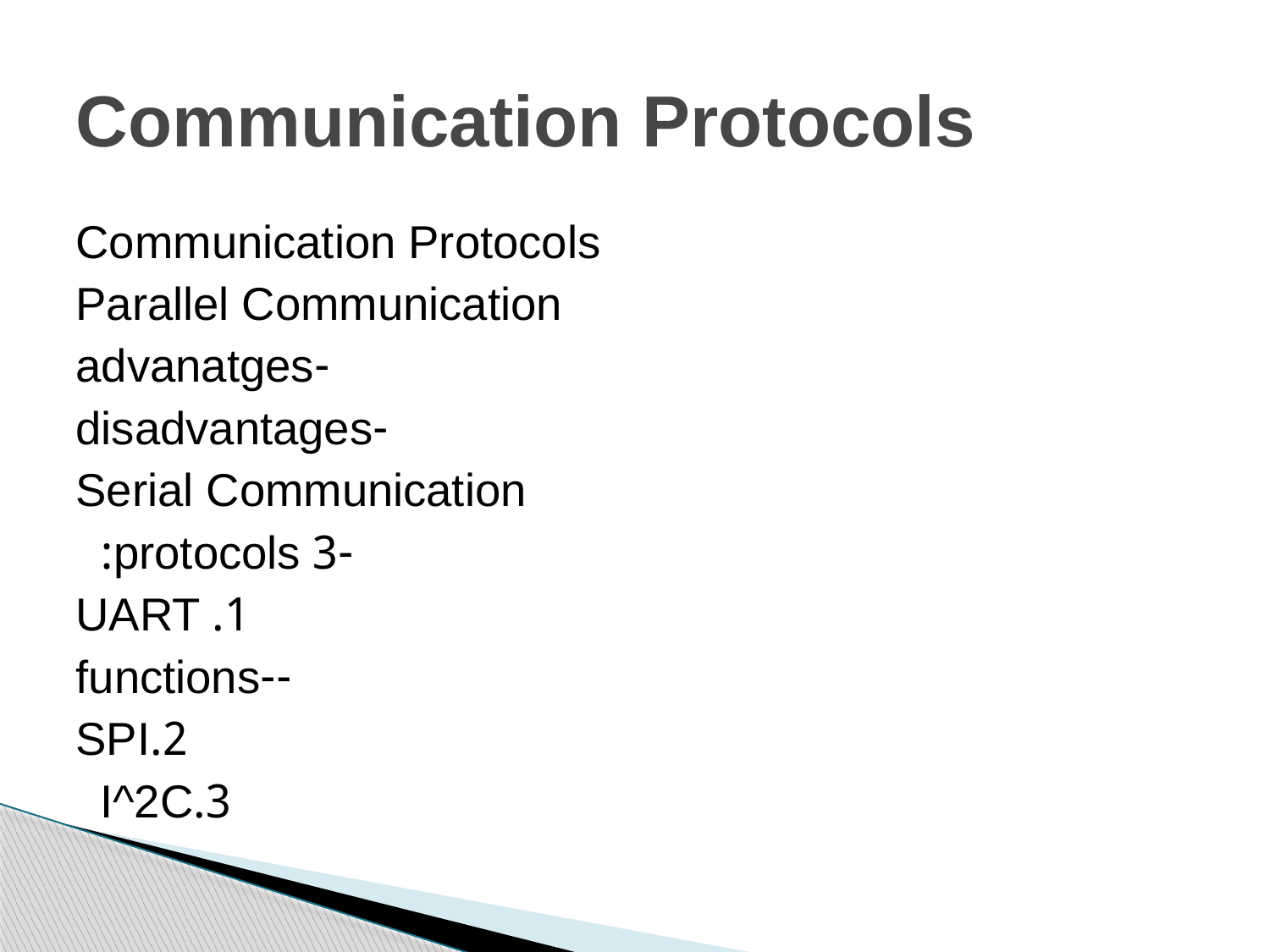

# Communication Protocols
Communication Protocols
Parallel Communication
  -advanatges
  -disadvantages
Serial Communication
  -3 protocols:
     1. UART
        --functions
     2.SPI
     3.I^2C